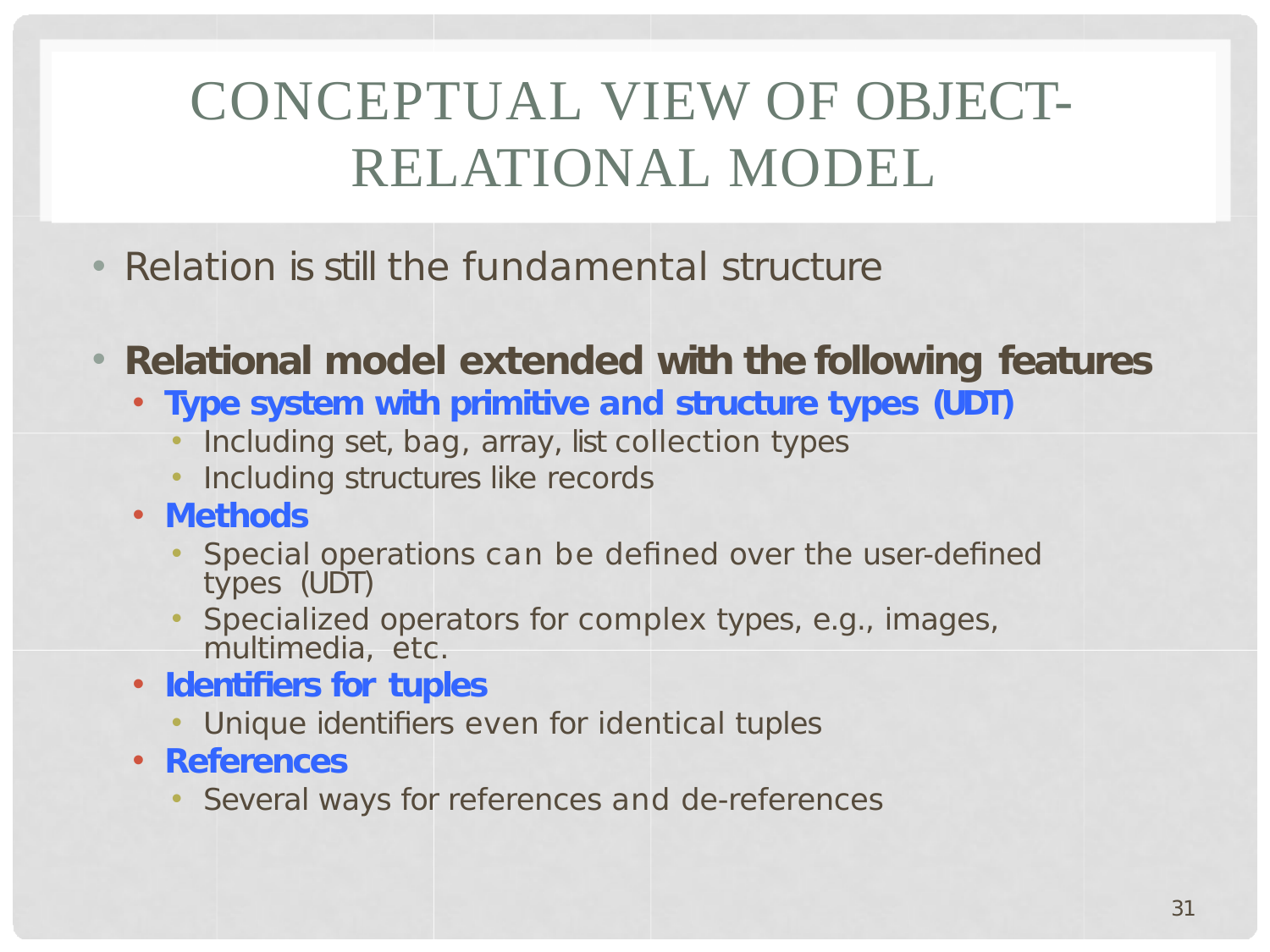

# CONCEPTUAL VIEW OF OBJECT-  RELATIONAL MODEL
Relation is still the fundamental structure

Relational model extended with the following features
Type system with primitive and structure types (UDT)
Including set, bag, array, list collection types
Including structures like records
Methods
Special operations can be defined over the user-defined types  (UDT)
Specialized operators for complex types, e.g., images, multimedia,  etc.
Identifiers for tuples
Unique identifiers even for identical tuples
References
Several ways for references and de-references
31